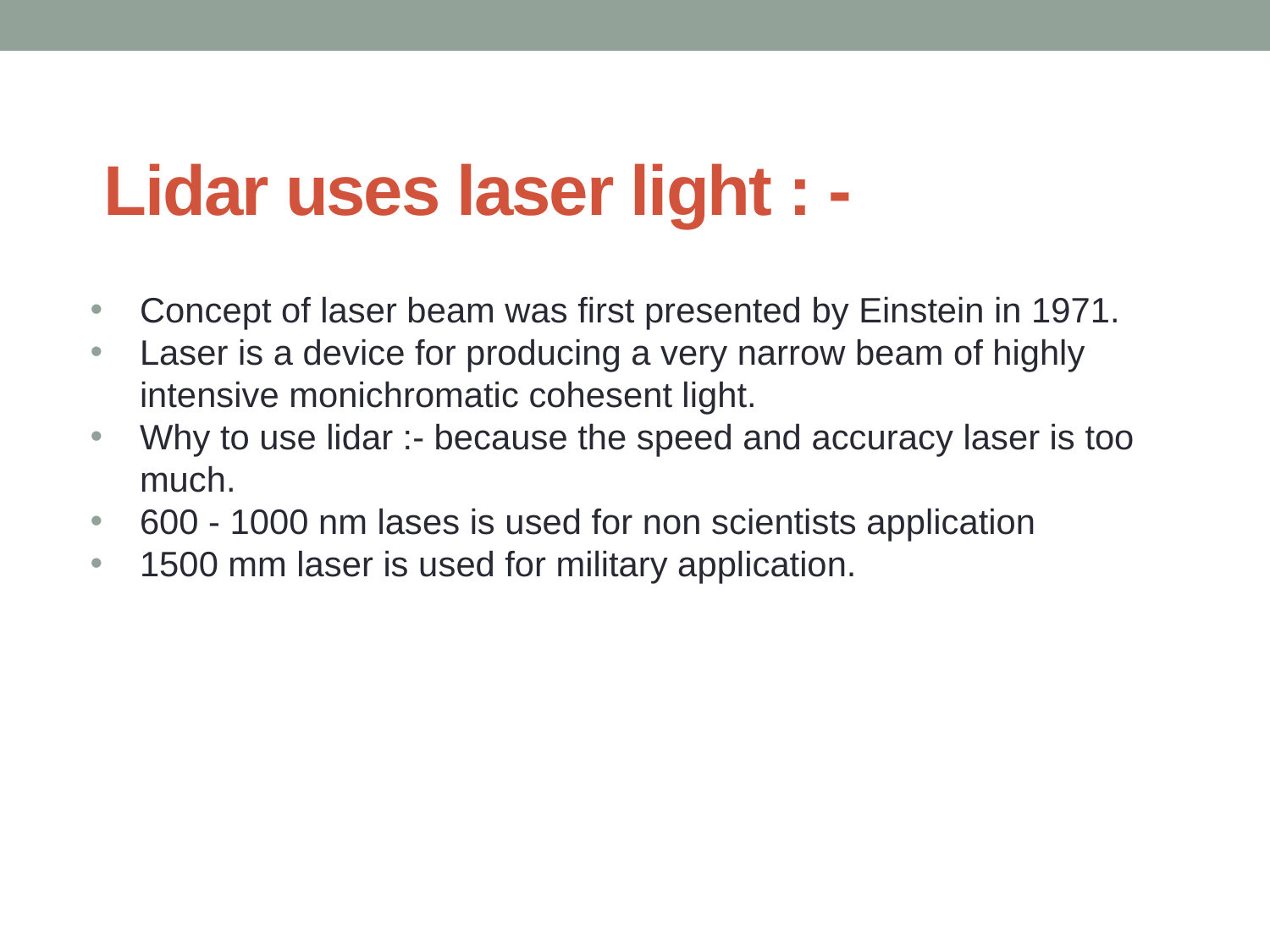

# Lidar uses laser light : -
Concept of laser beam was first presented by Einstein in 1971.
Laser is a device for producing a very narrow beam of highly intensive monichromatic cohesent light.
Why to use lidar :- because the speed and accuracy laser is too much.
600 - 1000 nm lases is used for non scientists application
1500 mm laser is used for military application.